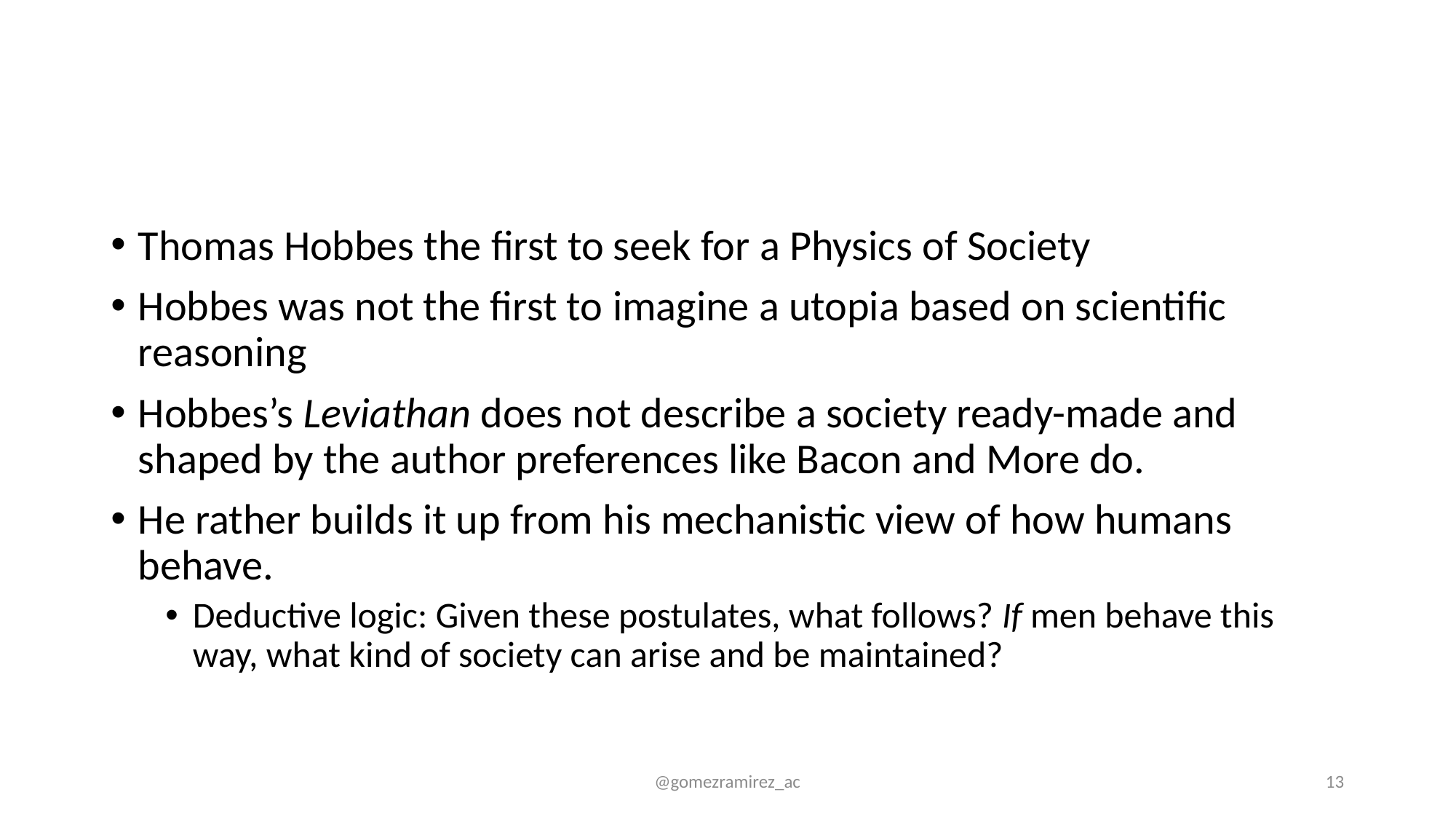

#
Thomas Hobbes the first to seek for a Physics of Society
Hobbes was not the first to imagine a utopia based on scientific reasoning
Hobbes’s Leviathan does not describe a society ready-made and shaped by the author preferences like Bacon and More do.
He rather builds it up from his mechanistic view of how humans behave.
Deductive logic: Given these postulates, what follows? If men behave this way, what kind of society can arise and be maintained?
@gomezramirez_ac
13